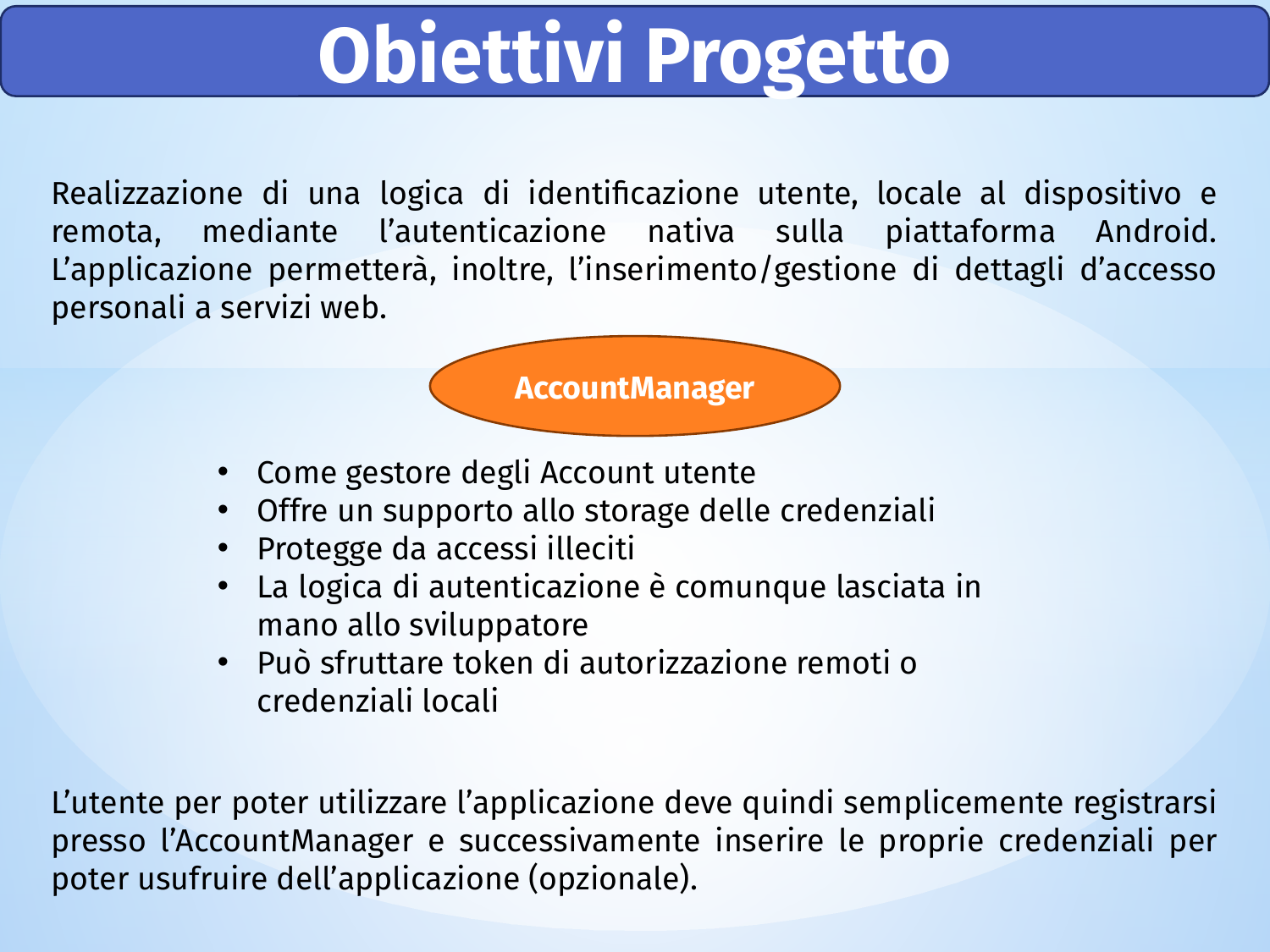

Obiettivi Progetto
Realizzazione di una logica di identificazione utente, locale al dispositivo e remota, mediante l’autenticazione nativa sulla piattaforma Android. L’applicazione permetterà, inoltre, l’inserimento/gestione di dettagli d’accesso personali a servizi web.
AccountManager
Come gestore degli Account utente
Offre un supporto allo storage delle credenziali
Protegge da accessi illeciti
La logica di autenticazione è comunque lasciata in mano allo sviluppatore
Può sfruttare token di autorizzazione remoti o credenziali locali
L’utente per poter utilizzare l’applicazione deve quindi semplicemente registrarsi presso l’AccountManager e successivamente inserire le proprie credenziali per poter usufruire dell’applicazione (opzionale).